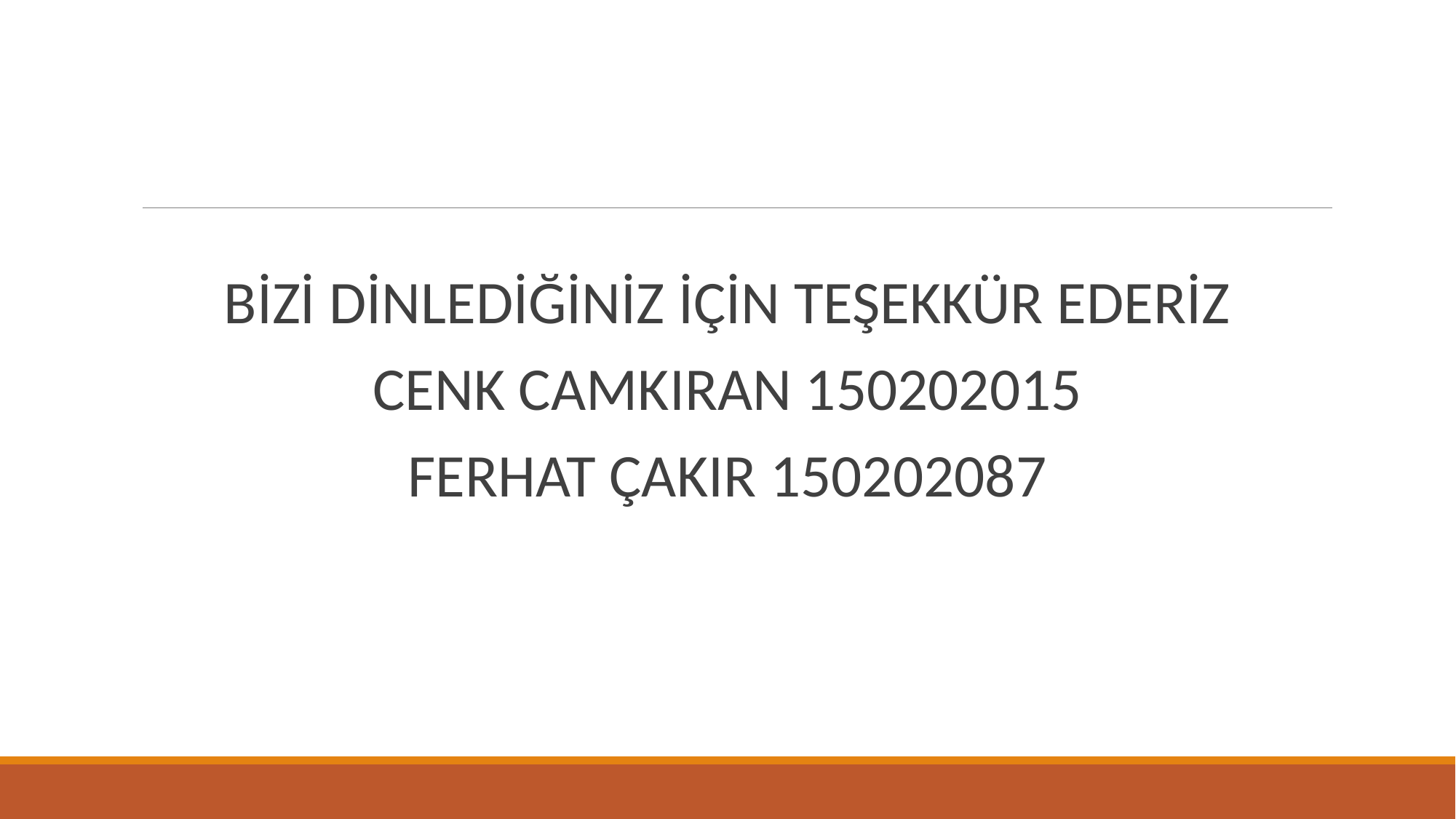

BİZİ DİNLEDİĞİNİZ İÇİN TEŞEKKÜR EDERİZ
CENK CAMKIRAN 150202015
FERHAT ÇAKIR 150202087